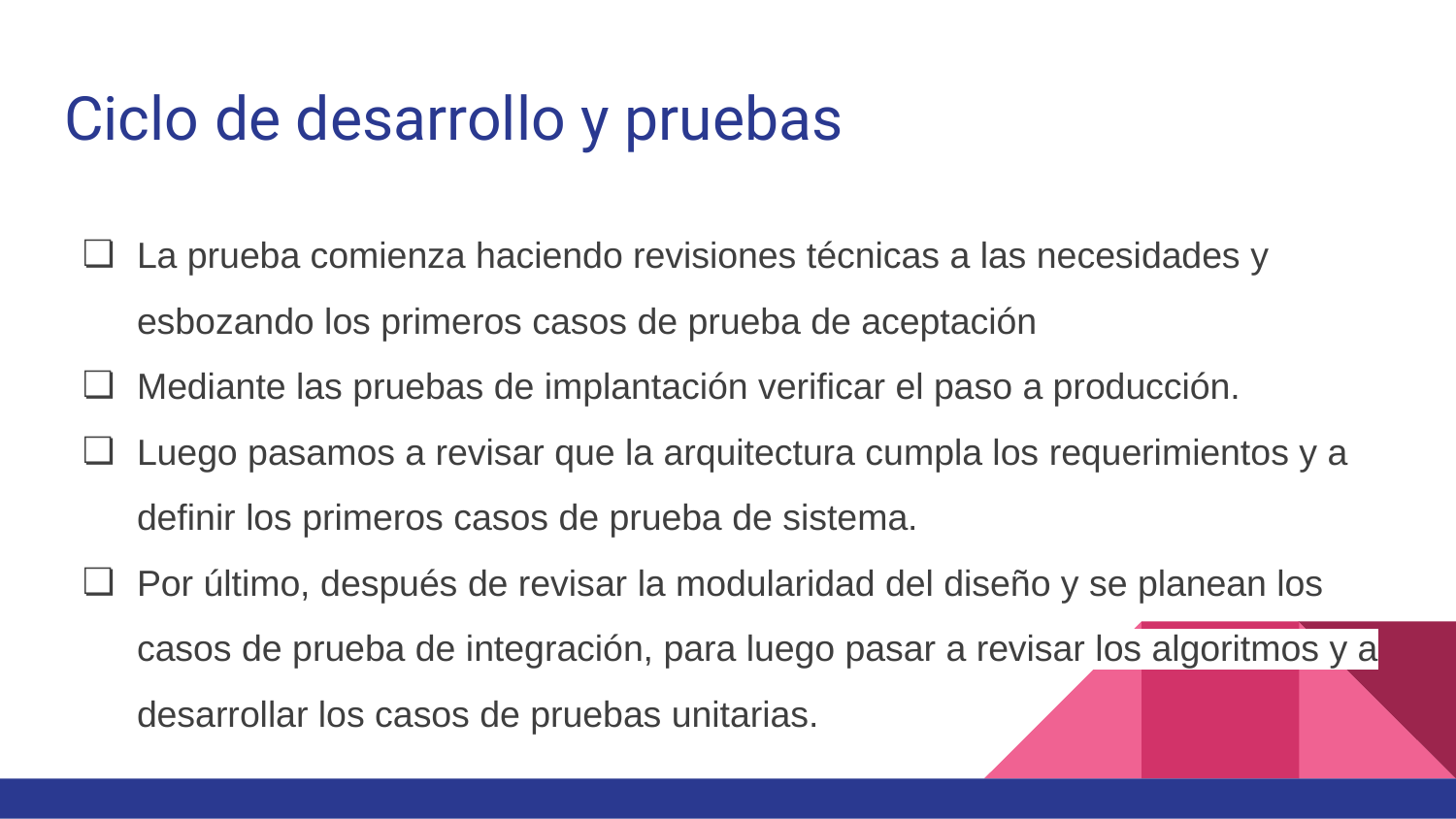

# Ciclo de desarrollo y pruebas

La prueba comienza haciendo revisiones técnicas a las necesidades y esbozando los primeros casos de prueba de aceptación
Mediante las pruebas de implantación verificar el paso a producción.
Luego pasamos a revisar que la arquitectura cumpla los requerimientos y a definir los primeros casos de prueba de sistema.
Por último, después de revisar la modularidad del diseño y se planean los casos de prueba de integración, para luego pasar a revisar los algoritmos y a desarrollar los casos de pruebas unitarias.